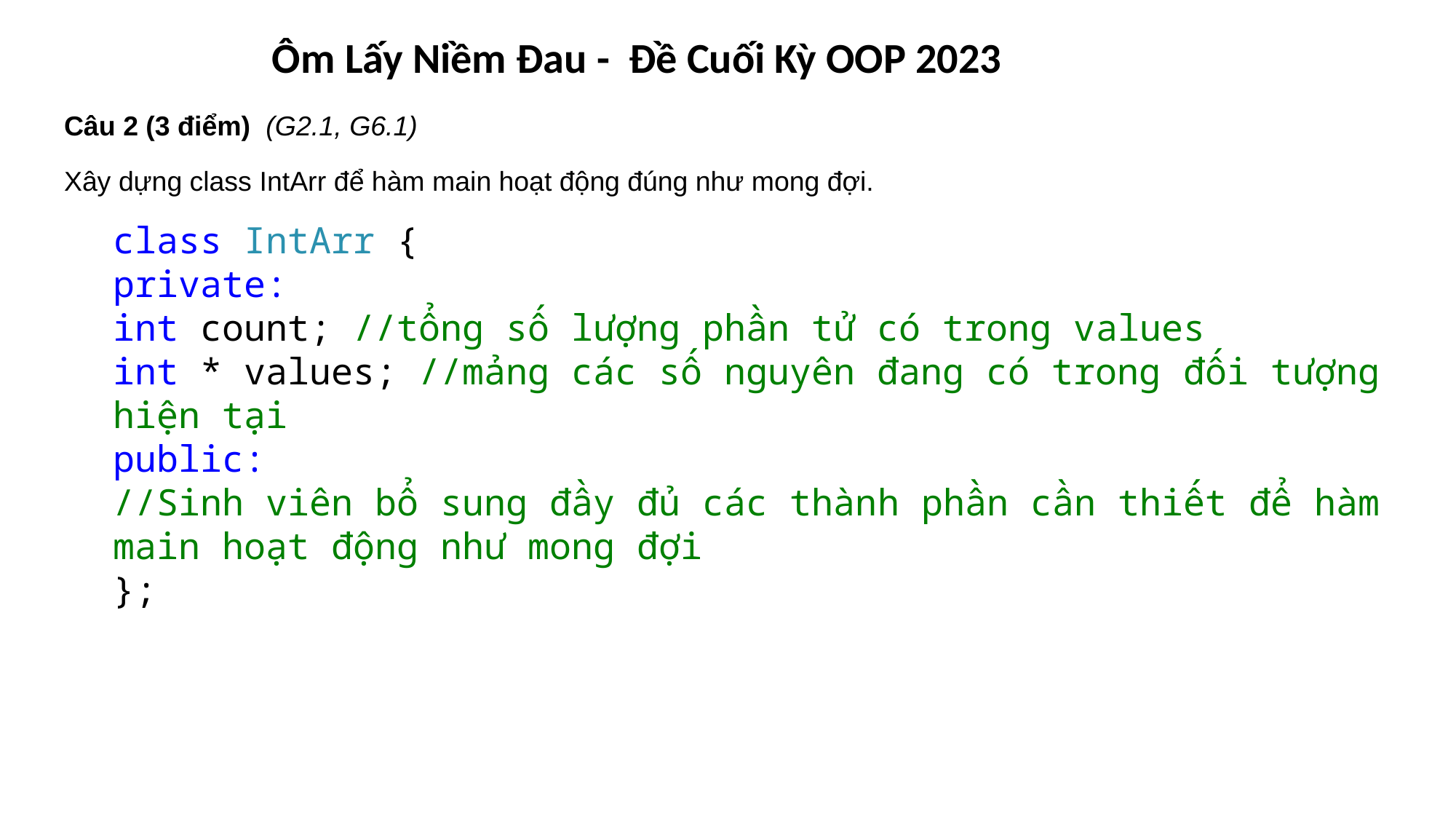

Ôm Lấy Niềm Đau -  Đề Cuối Kỳ OOP 2023

Câu 2 (3 điểm)  (G2.1, G6.1)
Xây dựng class IntArr để hàm main hoạt động đúng như mong đợi.

class IntArr {
private:
int count; //tổng số lượng phần tử có trong values
int * values; //mảng các số nguyên đang có trong đối tượng hiện tại
public:
//Sinh viên bổ sung đầy đủ các thành phần cần thiết để hàm main hoạt động như mong đợi
};